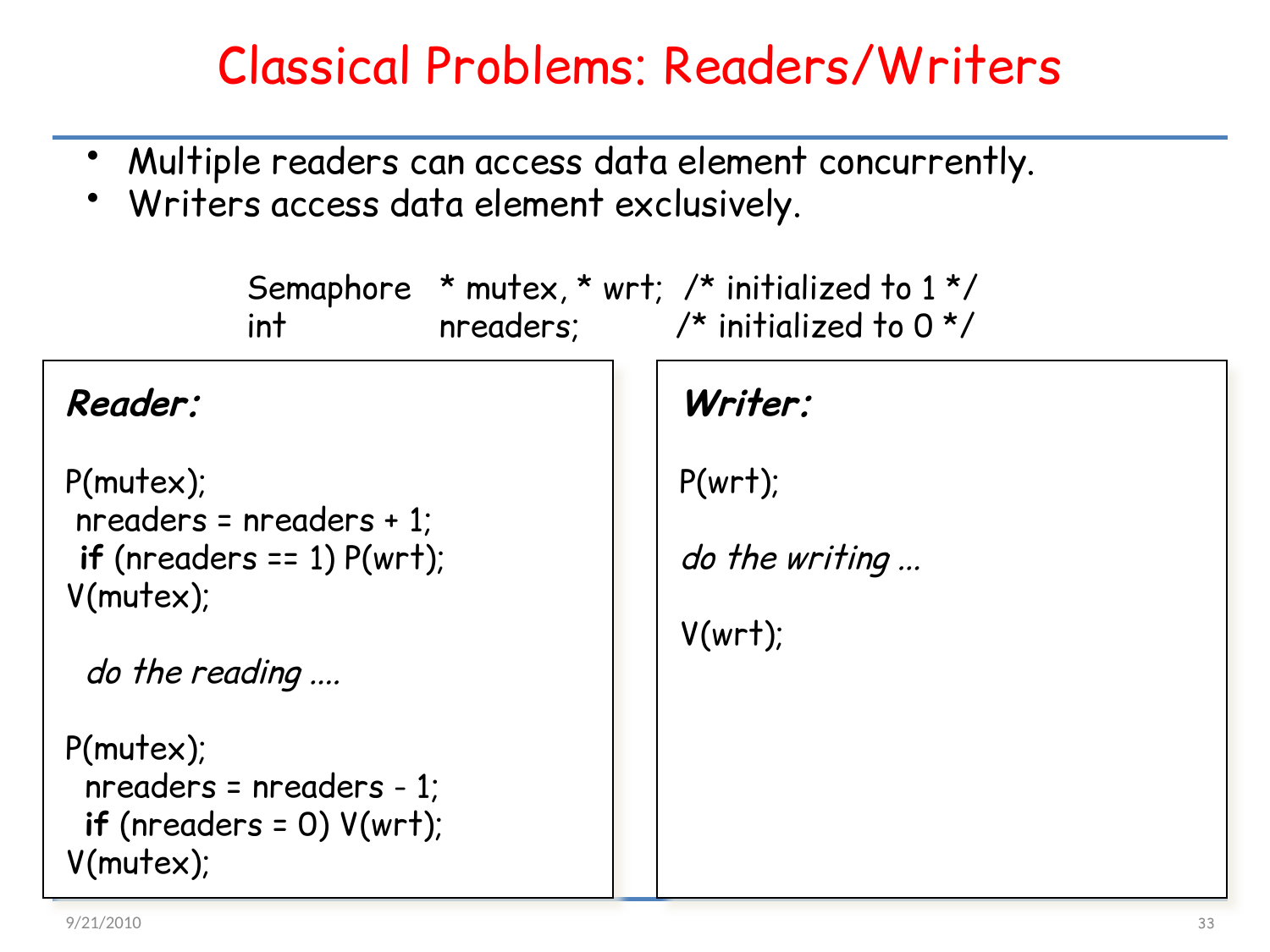

# Classical Problems: Readers/Writers
 Multiple readers can access data element concurrently.
 Writers access data element exclusively.
Semaphore   * mutex, * wrt;  /* initialized to 1 */
int                nreaders;          /* initialized to 0 */

Reader:

P(mutex);
 nreaders = nreaders + 1;
 if (nreaders == 1) P(wrt);
V(mutex);

  do the reading ....

P(mutex);
  nreaders = nreaders - 1;
  if (nreaders = 0) V(wrt);
V(mutex);
Writer:

P(wrt);

do the writing ...

V(wrt);

33
9/21/2010